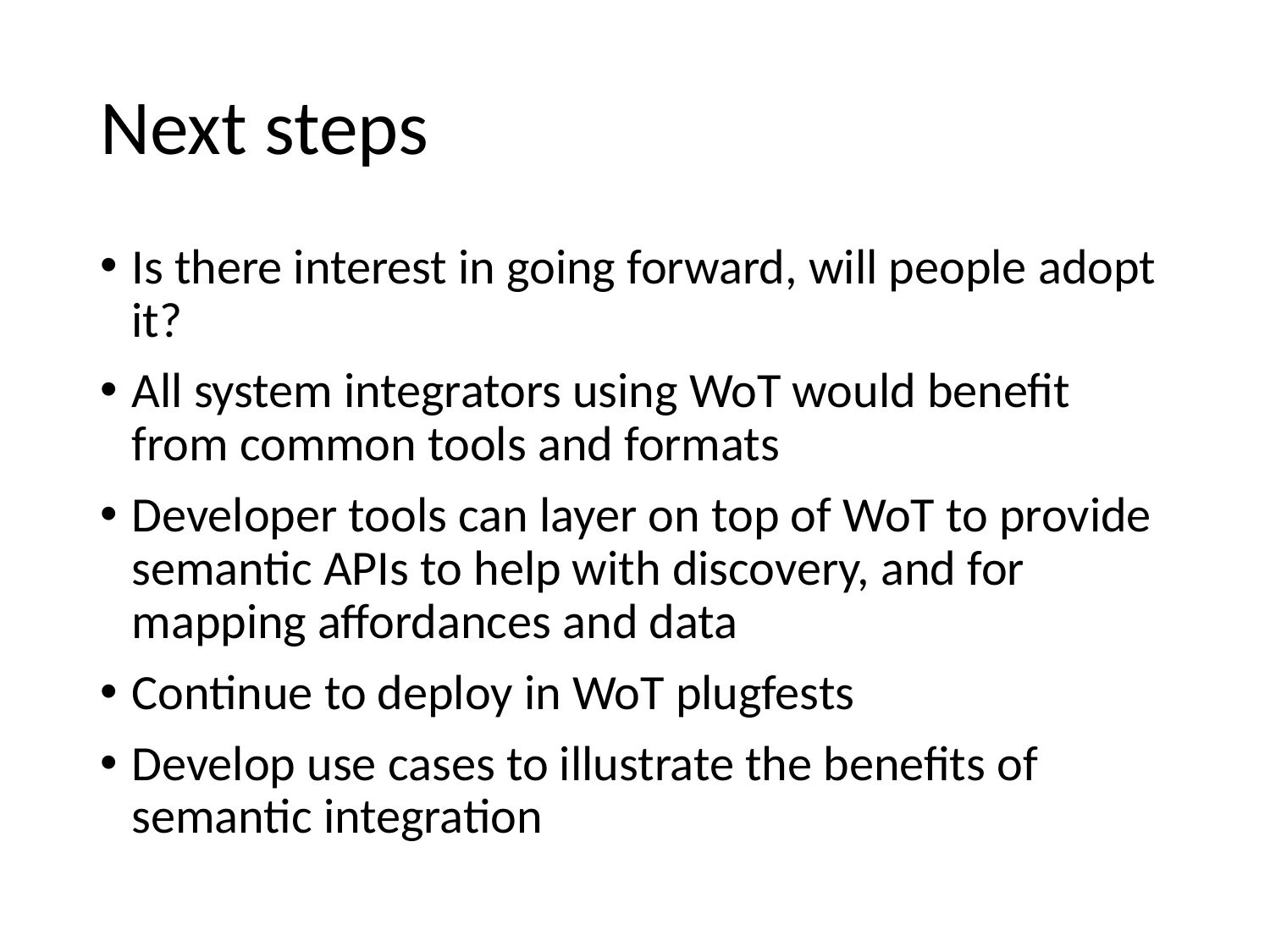

# Next steps
Is there interest in going forward, will people adopt it?
All system integrators using WoT would benefit from common tools and formats
Developer tools can layer on top of WoT to provide semantic APIs to help with discovery, and for mapping affordances and data
Continue to deploy in WoT plugfests
Develop use cases to illustrate the benefits of semantic integration